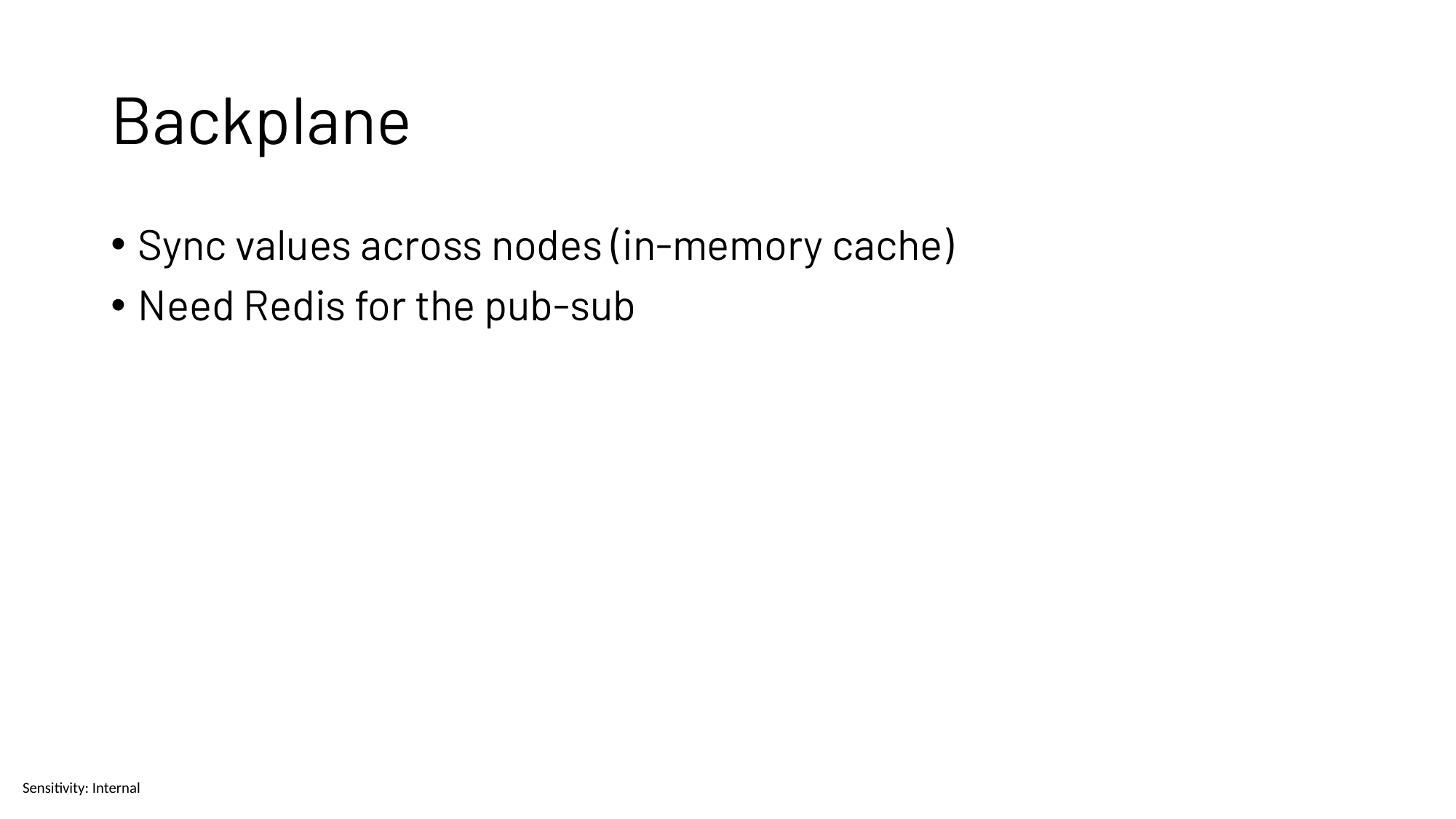

# Backplane
Sync values across nodes (in-memory cache)
Need Redis for the pub-sub